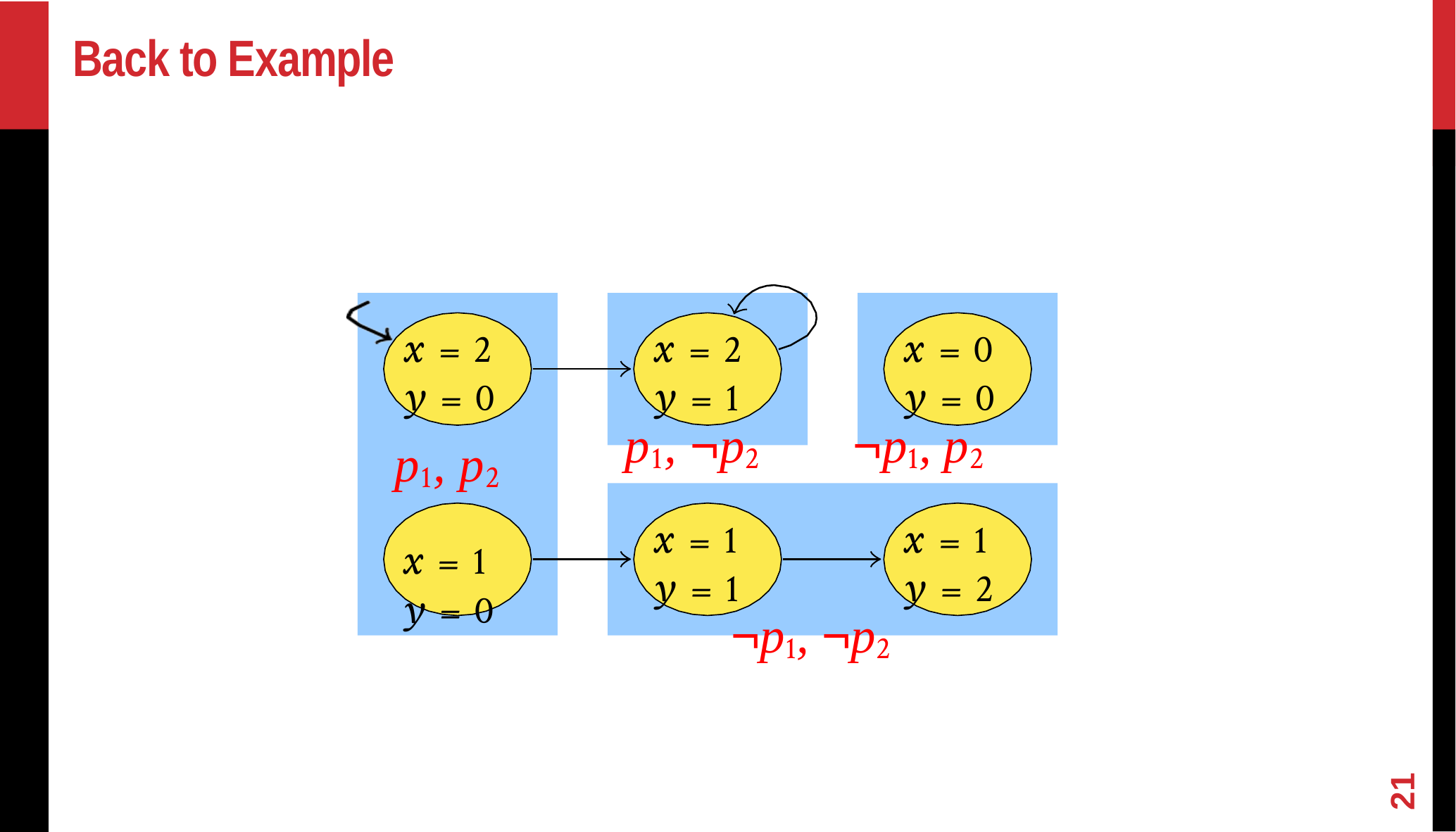

# Back to Example

x = 2
y  = 0
x = 2
y  = 1
x = 0
y  = 0

p1, ¬p2	¬p1, p2
p1, p2
x = 1
y  = 0

x = 1
y  = 1
x = 1
y  = 2

¬p1, ¬p2
21